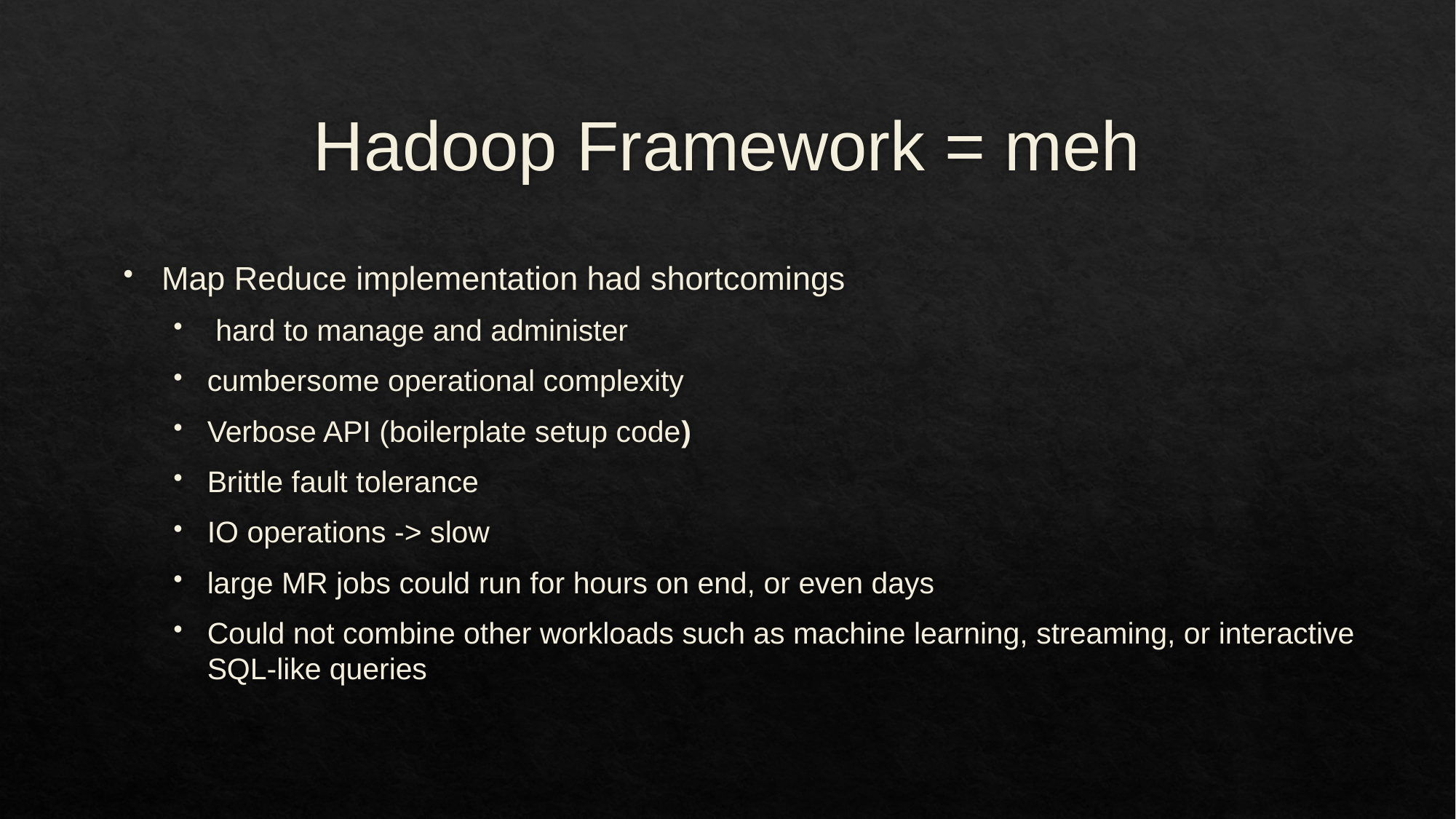

# Hadoop Framework = meh
Map Reduce implementation had shortcomings
 hard to manage and administer
cumbersome operational complexity
Verbose API (boilerplate setup code)
Brittle fault tolerance
IO operations -> slow
large MR jobs could run for hours on end, or even days
Could not combine other workloads such as machine learning, streaming, or interactive SQL-like queries